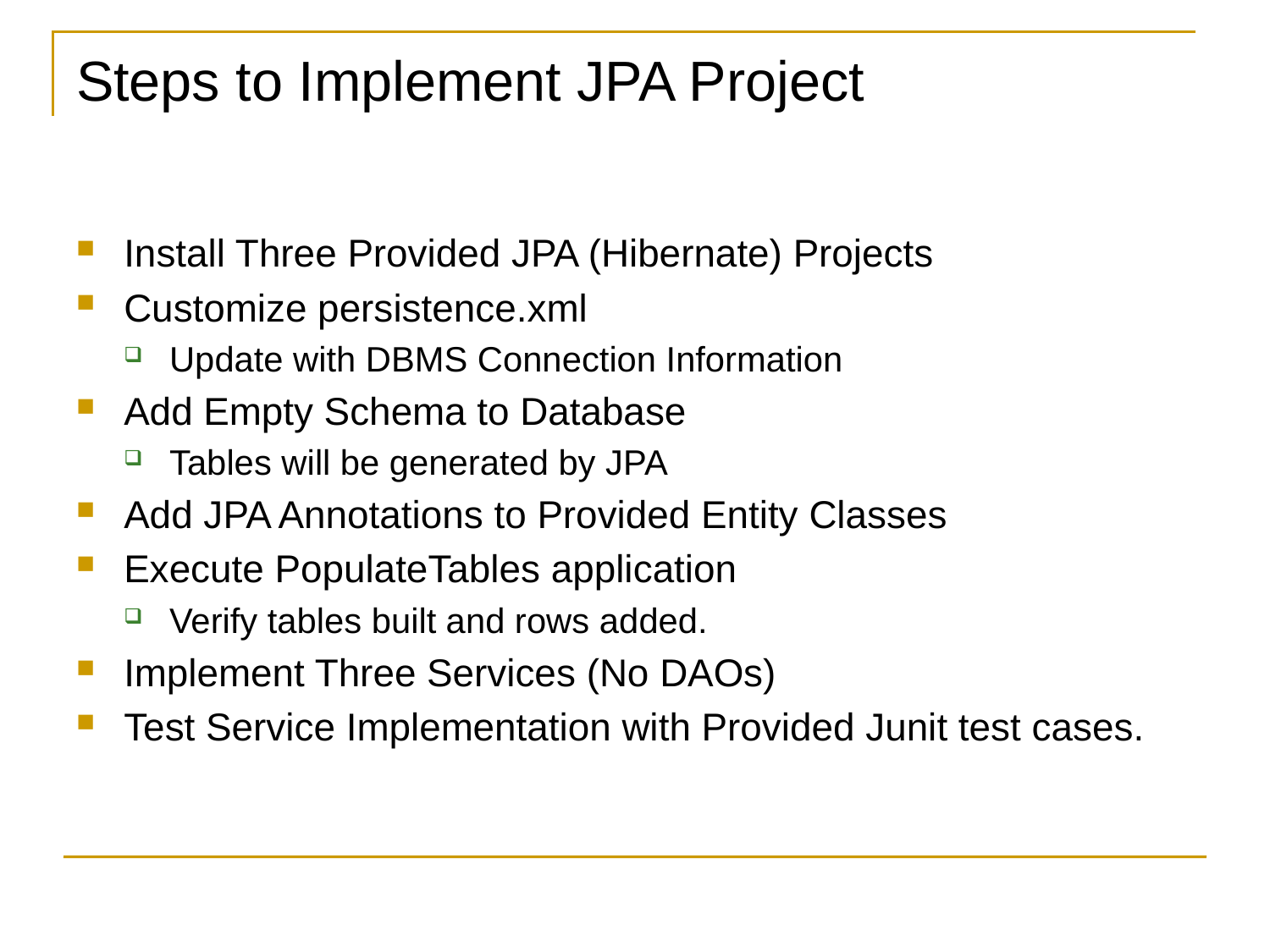

# Steps to Implement JPA Project
Install Three Provided JPA (Hibernate) Projects
Customize persistence.xml
Update with DBMS Connection Information
Add Empty Schema to Database
Tables will be generated by JPA
Add JPA Annotations to Provided Entity Classes
Execute PopulateTables application
Verify tables built and rows added.
Implement Three Services (No DAOs)
Test Service Implementation with Provided Junit test cases.